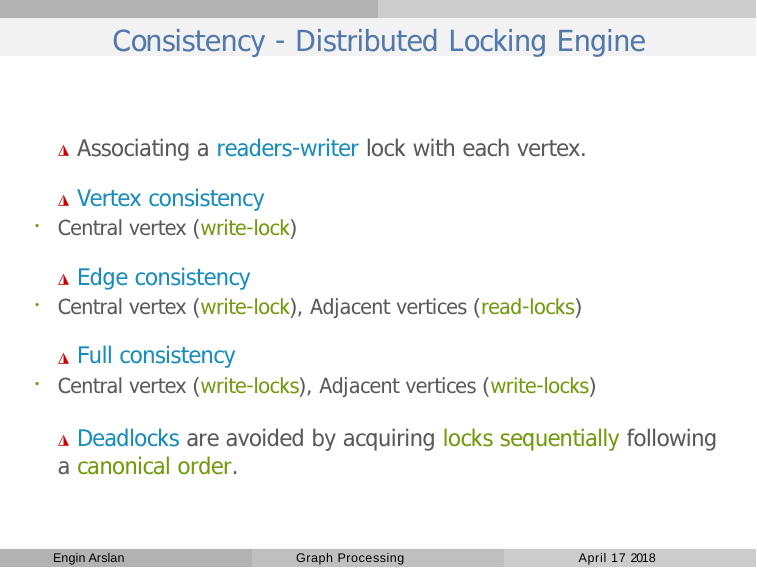

# Consistency - Distributed Locking Engine
◮  Associating a readers-writer lock with each vertex.
◮  Vertex consistency
Central vertex (write-lock)

◮  Edge consistency
Central vertex (write-lock), Adjacent vertices (read-locks)

◮  Full consistency
Central vertex (write-locks), Adjacent vertices (write-locks)

◮  Deadlocks are avoided by acquiring locks sequentially following a canonical order.

Engin Arslan
Graph Processing
April 17 2018